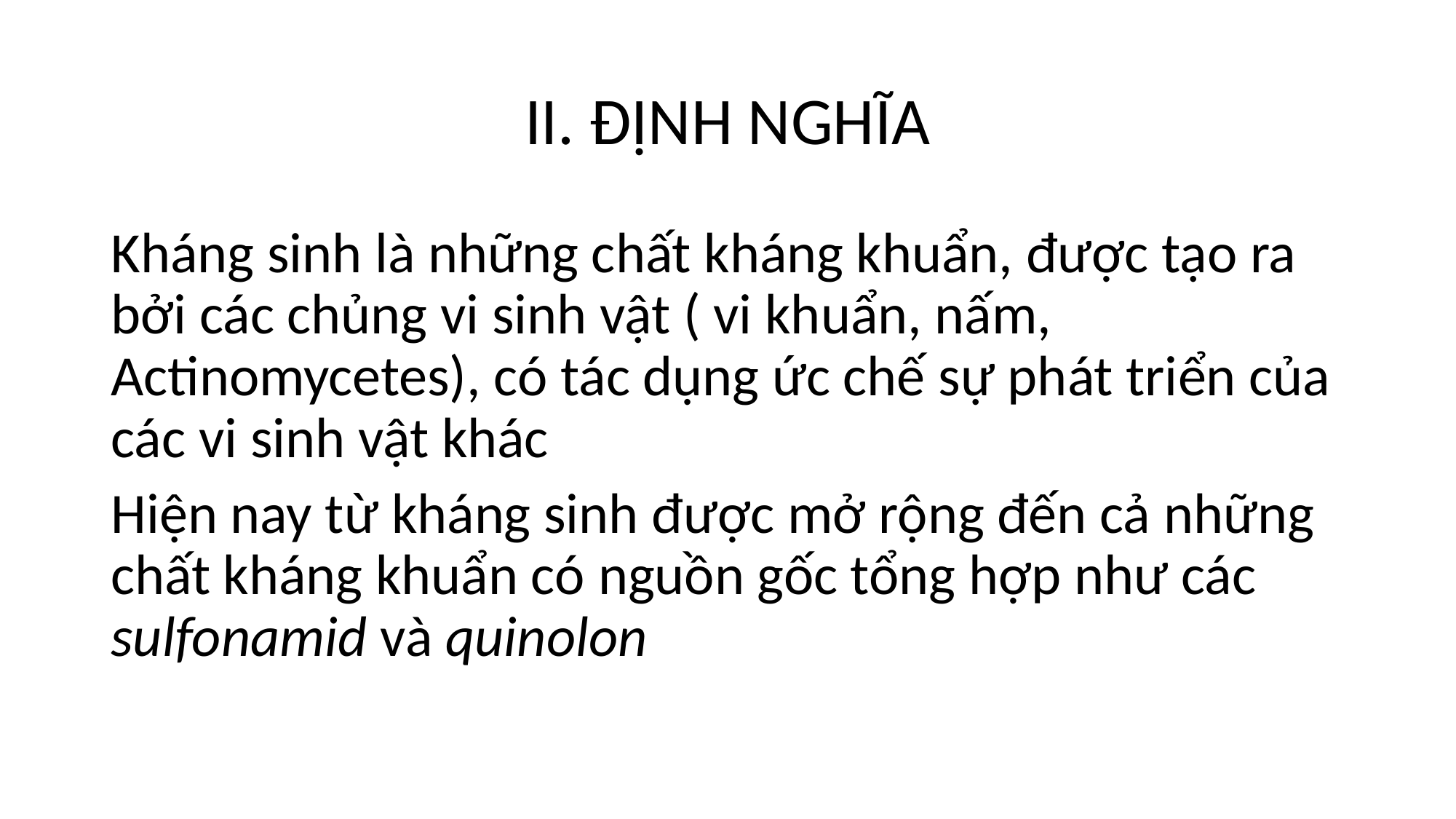

# II. ĐỊNH NGHĨA
Kháng sinh là những chất kháng khuẩn, được tạo ra bởi các chủng vi sinh vật ( vi khuẩn, nấm, Actinomycetes), có tác dụng ức chế sự phát triển của các vi sinh vật khác
Hiện nay từ kháng sinh được mở rộng đến cả những chất kháng khuẩn có nguồn gốc tổng hợp như các sulfonamid và quinolon